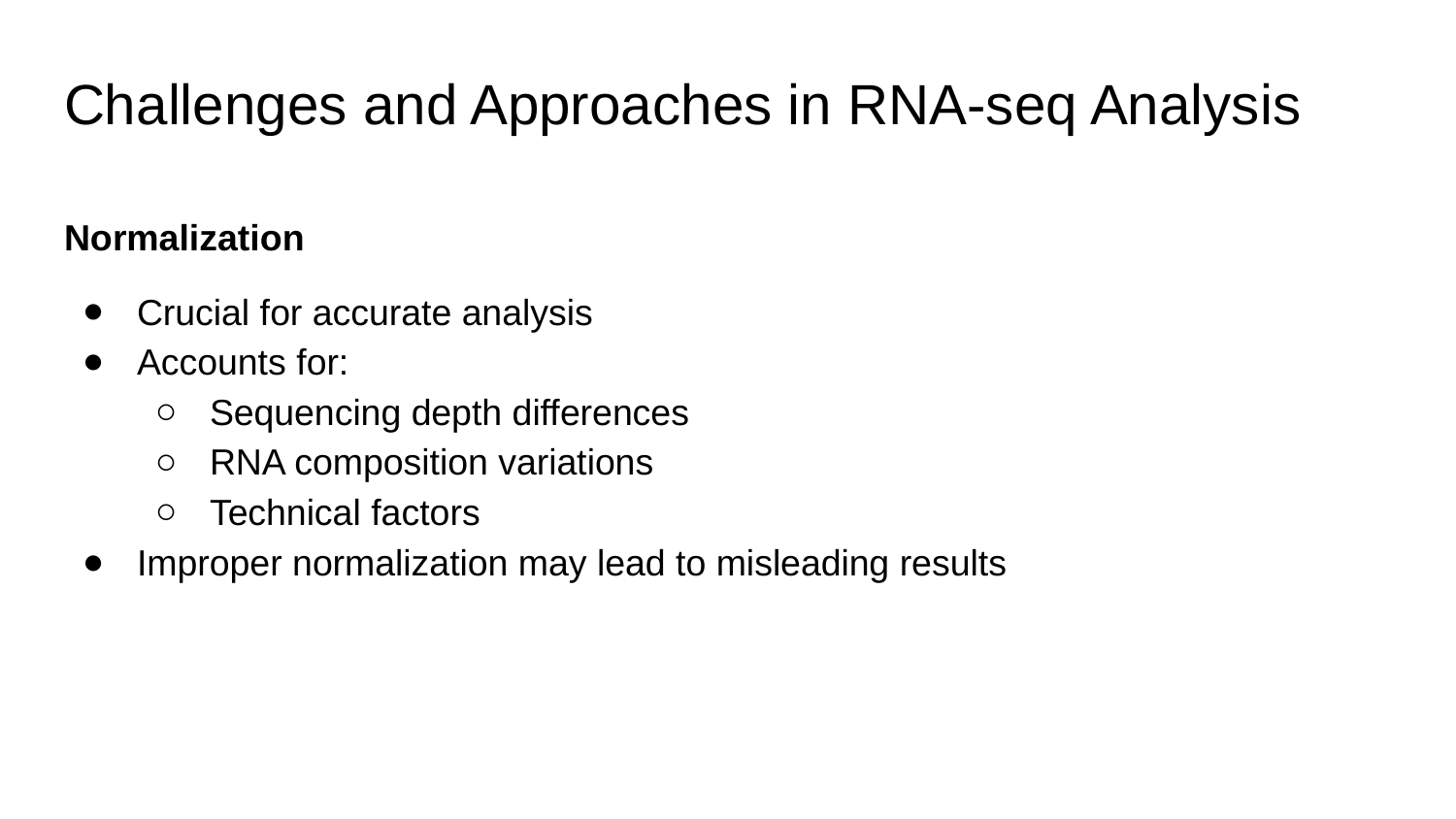

Challenges and Approaches in RNA-seq Analysis
Normalization
Crucial for accurate analysis
Accounts for:
Sequencing depth differences
RNA composition variations
Technical factors
Improper normalization may lead to misleading results